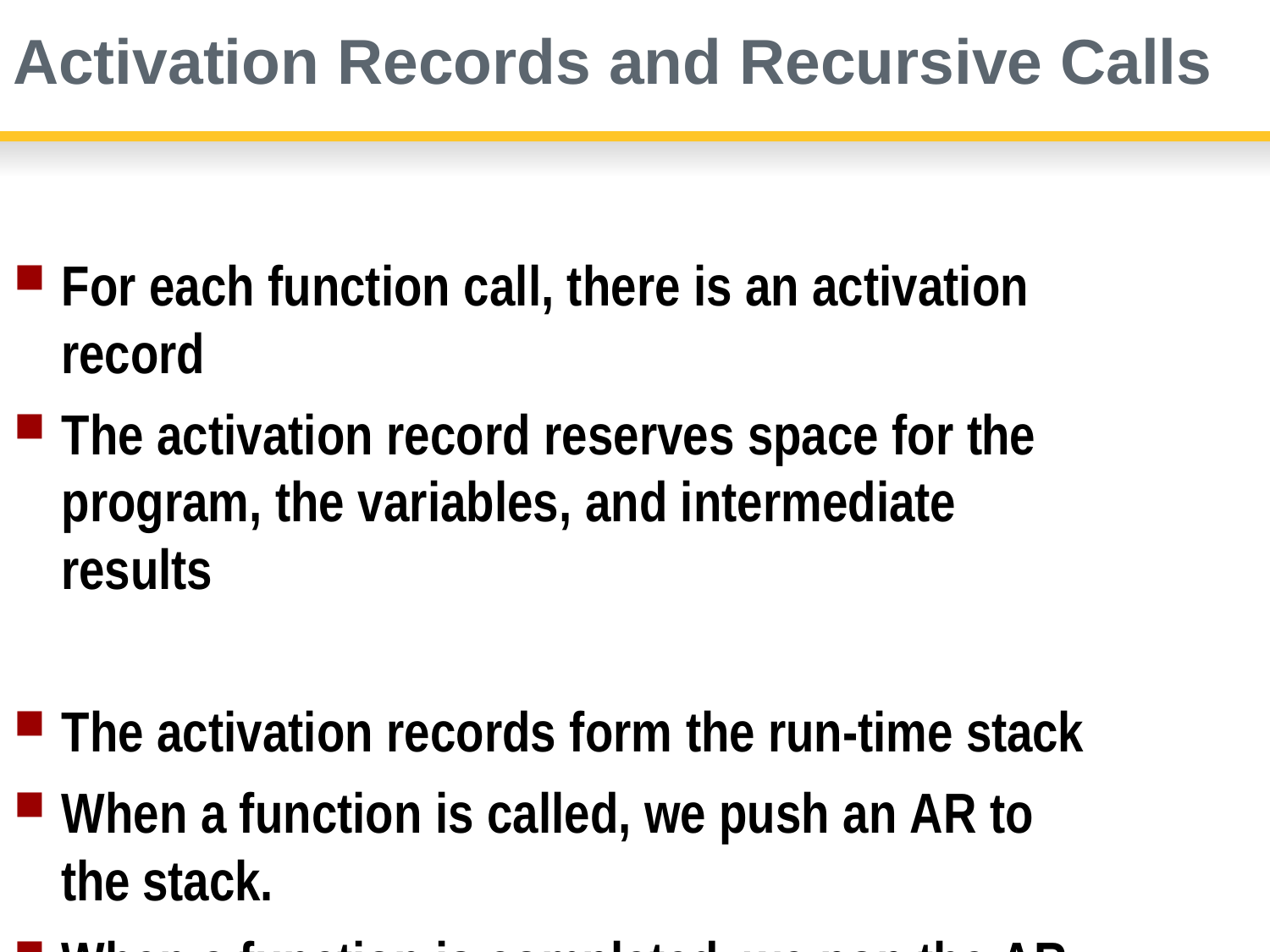

# Activation Records and Recursive Calls
For each function call, there is an activation record
The activation record reserves space for the program, the variables, and intermediate results
The activation records form the run-time stack
When a function is called, we push an AR to the stack.
When a function is completed, we pop the AR off.